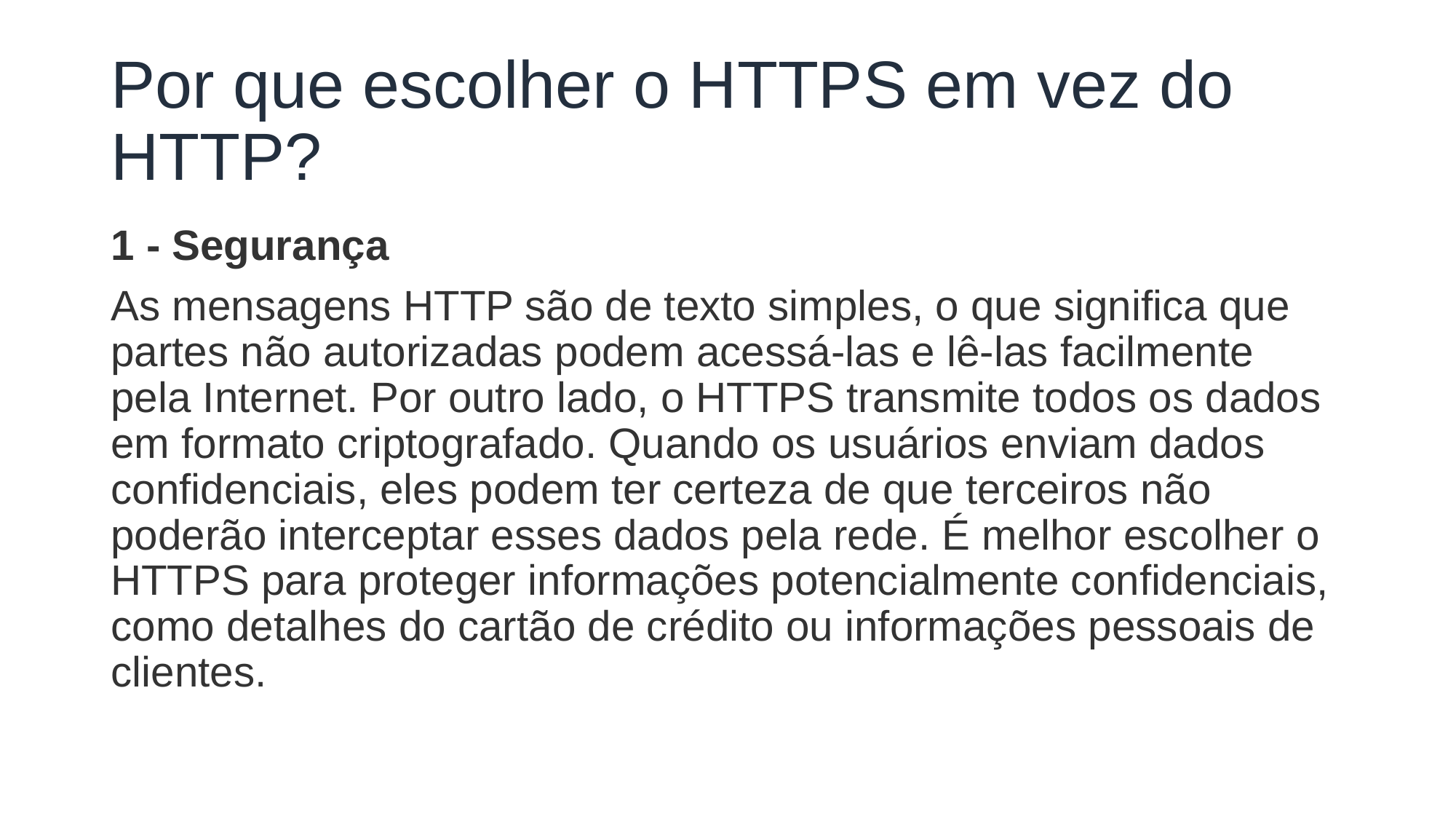

# Por que escolher o HTTPS em vez do HTTP?
1 - Segurança
As mensagens HTTP são de texto simples, o que significa que partes não autorizadas podem acessá-las e lê-las facilmente pela Internet. Por outro lado, o HTTPS transmite todos os dados em formato criptografado. Quando os usuários enviam dados confidenciais, eles podem ter certeza de que terceiros não poderão interceptar esses dados pela rede. É melhor escolher o HTTPS para proteger informações potencialmente confidenciais, como detalhes do cartão de crédito ou informações pessoais de clientes.